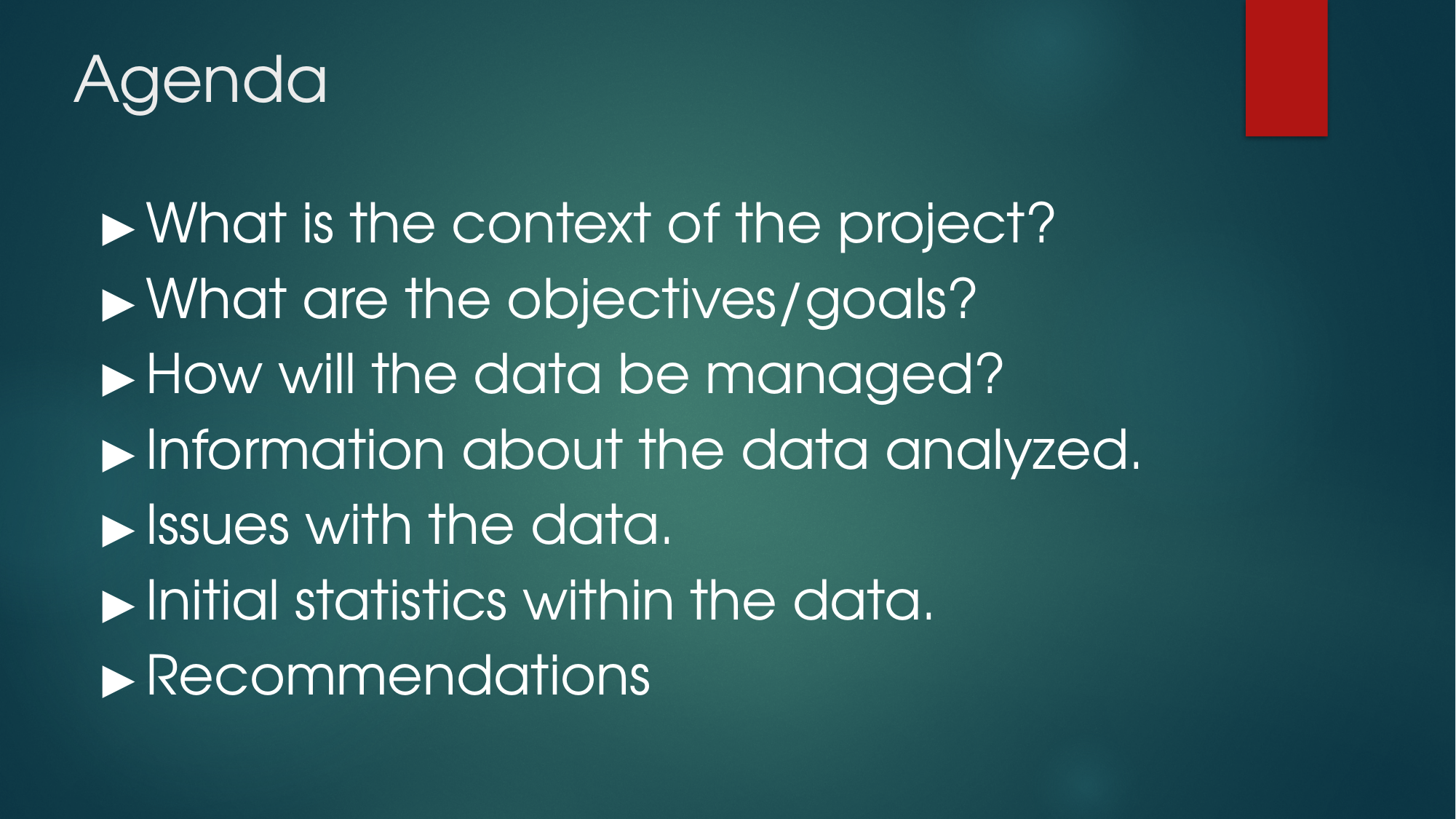

Agenda
What is the context of the project?
What are the objectives/goals?
How will the data be managed?
Information about the data analyzed.
Issues with the data.
Initial statistics within the data.
Recommendations